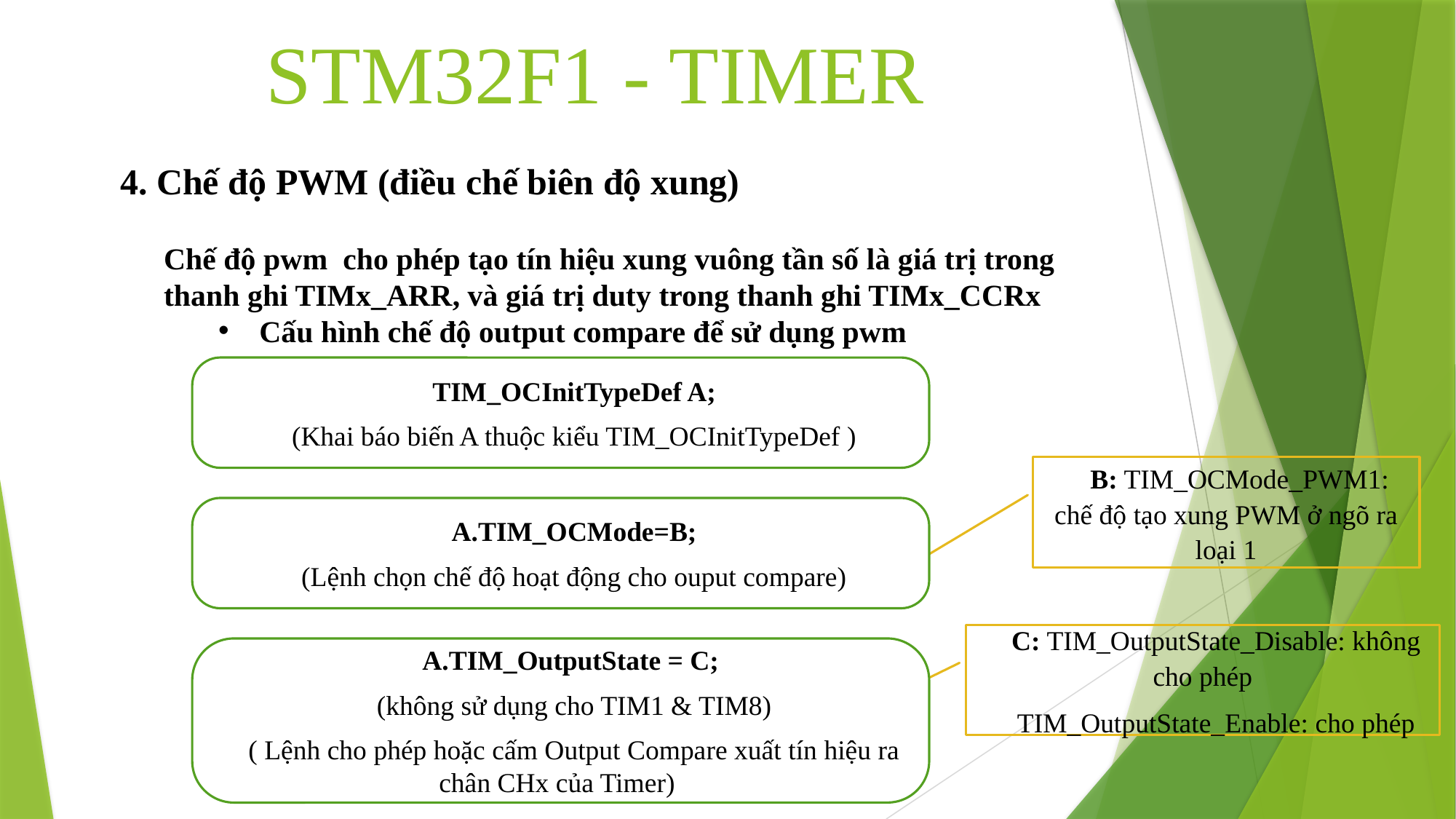

STM32F1 - TIMER
4. Chế độ PWM (điều chế biên độ xung)

Chế độ pwm  cho phép tạo tín hiệu xung vuông tần số là giá trị trong thanh ghi TIMx_ARR, và giá trị duty trong thanh ghi TIMx_CCRx
Cấu hình chế độ output compare để sử dụng pwm
TIM_OCInitTypeDef A;
(Khai báo biến A thuộc kiểu TIM_OCInitTypeDef )
B: TIM_OCMode_PWM1: chế độ tạo xung PWM ở ngõ ra loại 1
A.TIM_OCMode=B;
(Lệnh chọn chế độ hoạt động cho ouput compare)
C: TIM_OutputState_Disable: không cho phép
TIM_OutputState_Enable: cho phép
A.TIM_OutputState = C;
(không sử dụng cho TIM1 & TIM8)
( Lệnh cho phép hoặc cấm Output Compare xuất tín hiệu ra chân CHx của Timer)